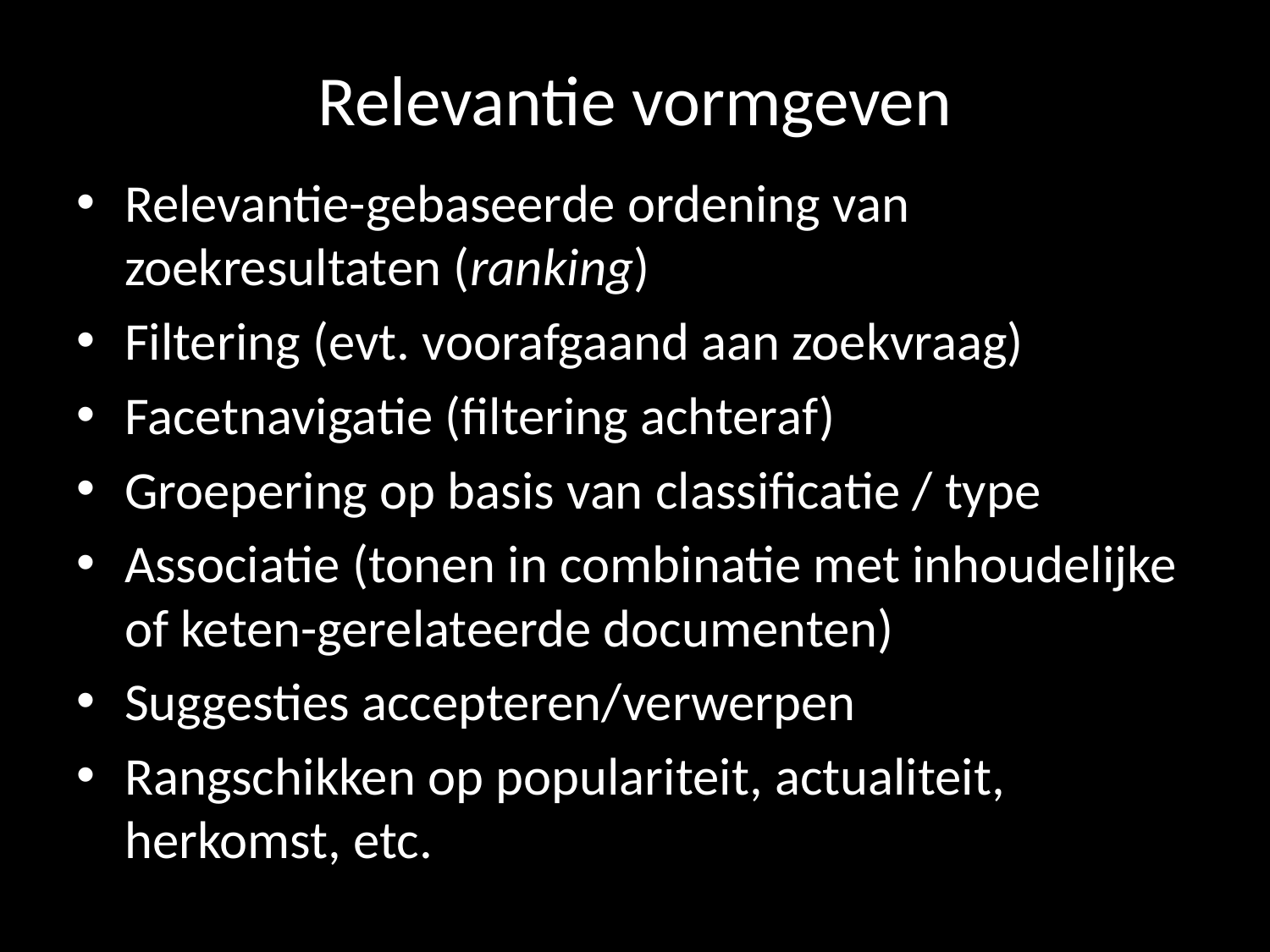

# Relevantie vormgeven
Relevantie-gebaseerde ordening van zoekresultaten (ranking)
Filtering (evt. voorafgaand aan zoekvraag)
Facetnavigatie (filtering achteraf)
Groepering op basis van classificatie / type
Associatie (tonen in combinatie met inhoudelijke of keten-gerelateerde documenten)
Suggesties accepteren/verwerpen
Rangschikken op populariteit, actualiteit, herkomst, etc.